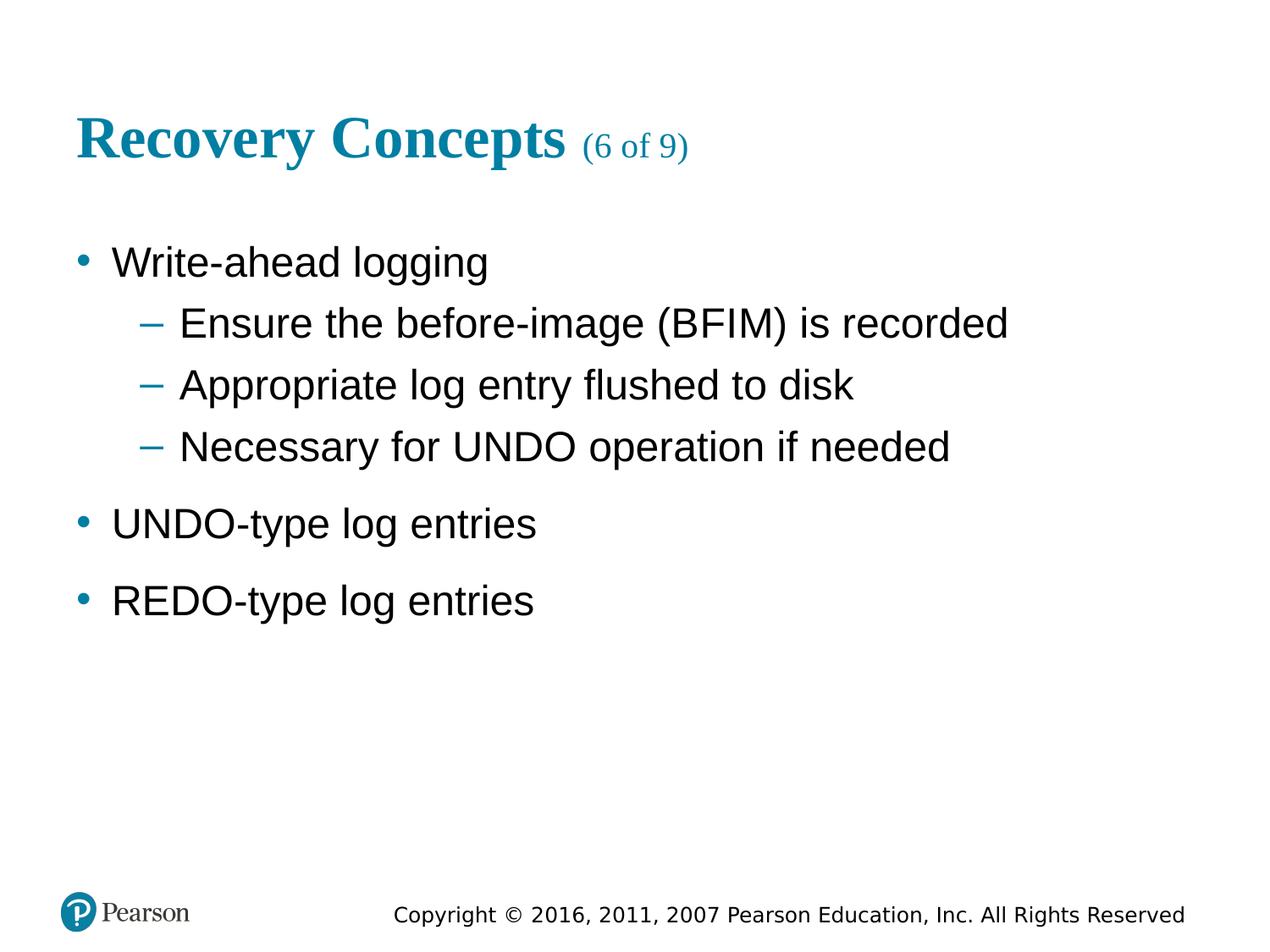

# Recovery Concepts (6 of 9)
Write-ahead logging
Ensure the before-image (B F I M) is recorded
Appropriate log entry flushed to disk
Necessary for UNDO operation if needed
UNDO-type log entries
REDO-type log entries